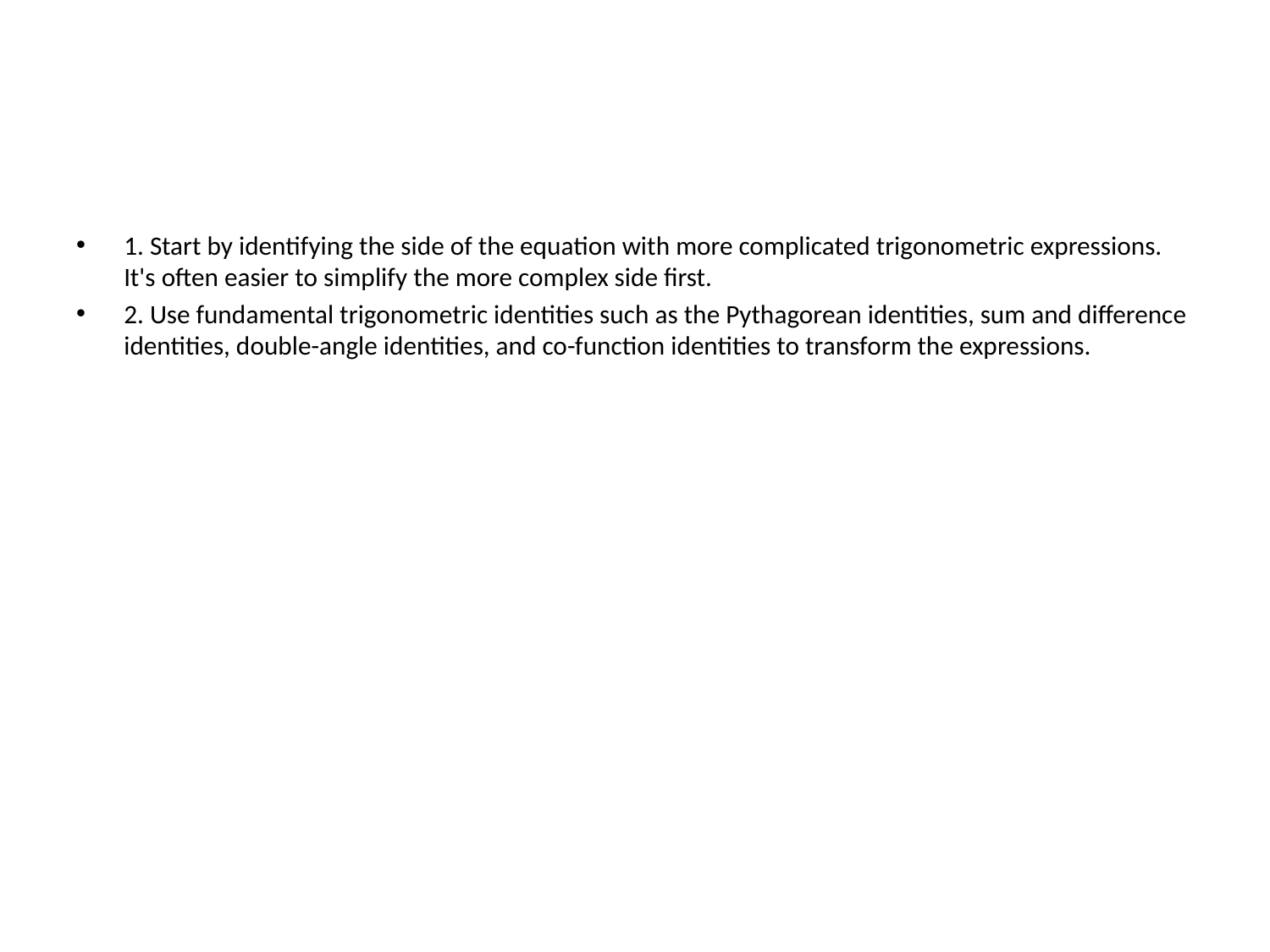

#
1. Start by identifying the side of the equation with more complicated trigonometric expressions. It's often easier to simplify the more complex side first.
2. Use fundamental trigonometric identities such as the Pythagorean identities, sum and difference identities, double-angle identities, and co-function identities to transform the expressions.